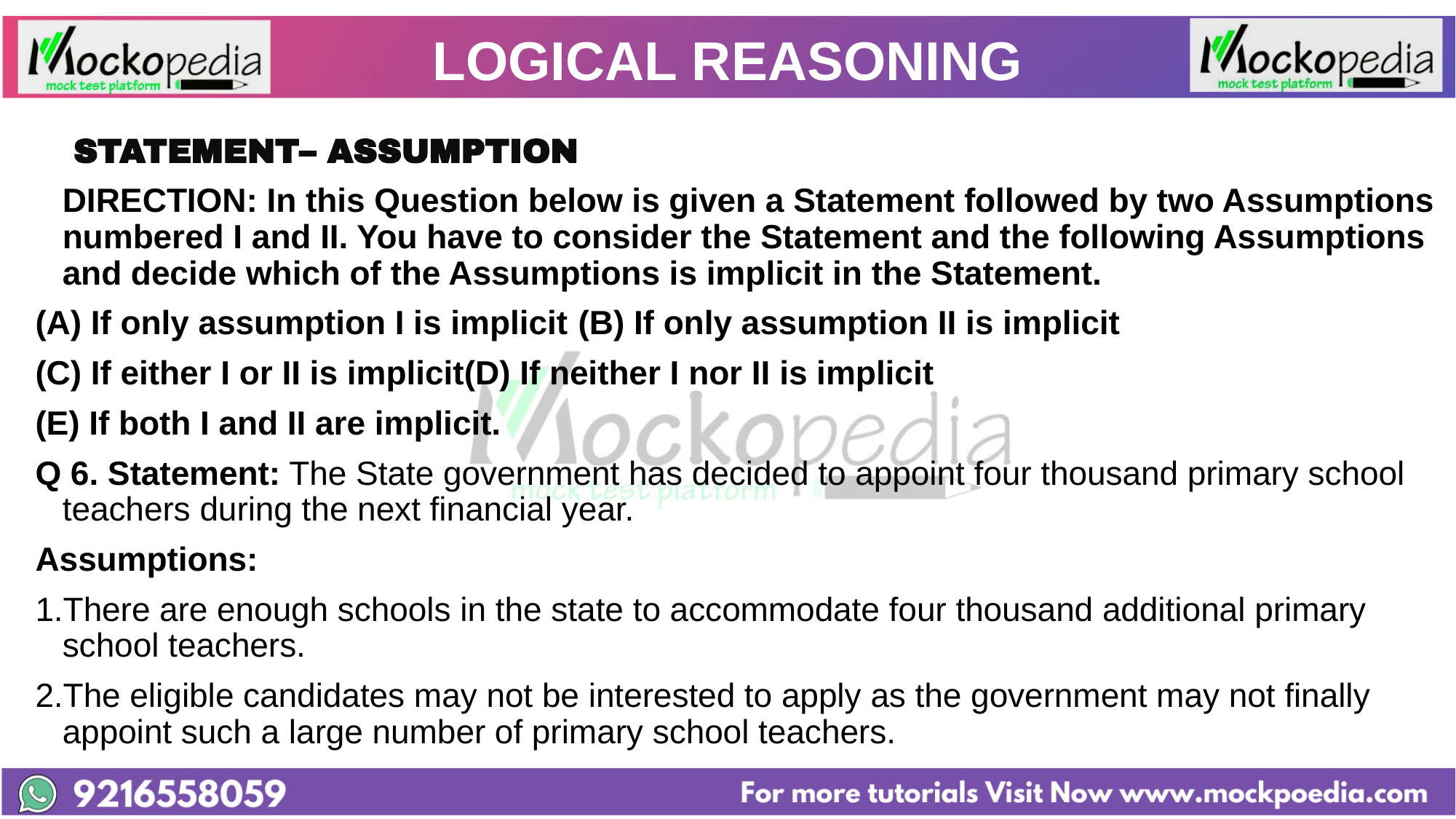

# LOGICAL REASONING
			 STATEMENT– ASSUMPTION
	DIRECTION: In this Question below is given a Statement followed by two Assumptions numbered I and II. You have to consider the Statement and the following Assumptions and decide which of the Assumptions is implicit in the Statement.
(A) If only assumption I is implicit		(B) If only assumption II is implicit
(C) If either I or II is implicit			(D) If neither I nor II is implicit
(E) If both I and II are implicit.
Q 6. Statement: The State government has decided to appoint four thousand primary school teachers during the next financial year.
Assumptions:
1.There are enough schools in the state to accommodate four thousand additional primary school teachers.
2.The eligible candidates may not be interested to apply as the government may not finally appoint such a large number of primary school teachers.